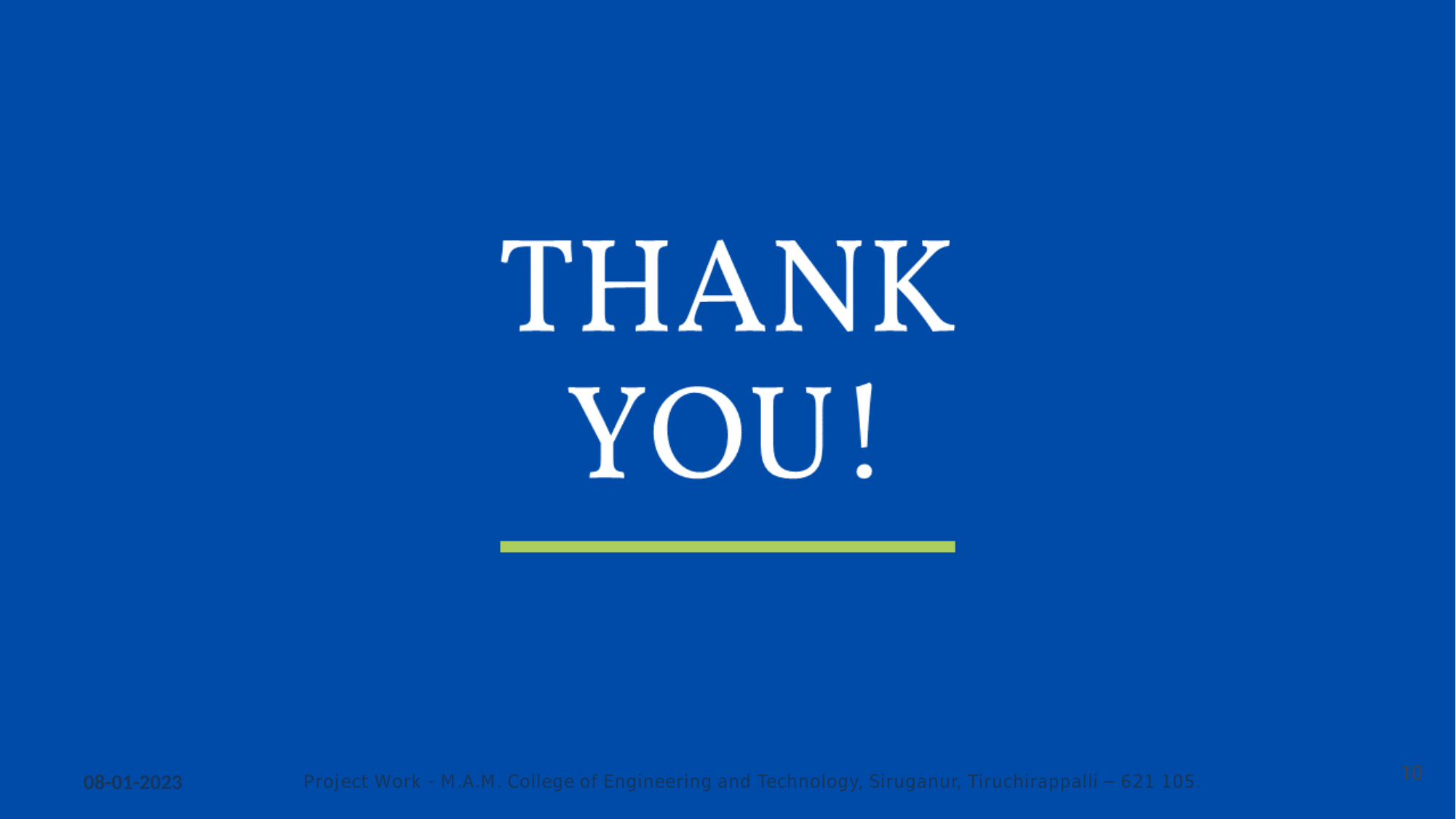

10
08-01-2023
Project Work - M.A.M. College of Engineering and Technology, Siruganur, Tiruchirappalli – 621 105.